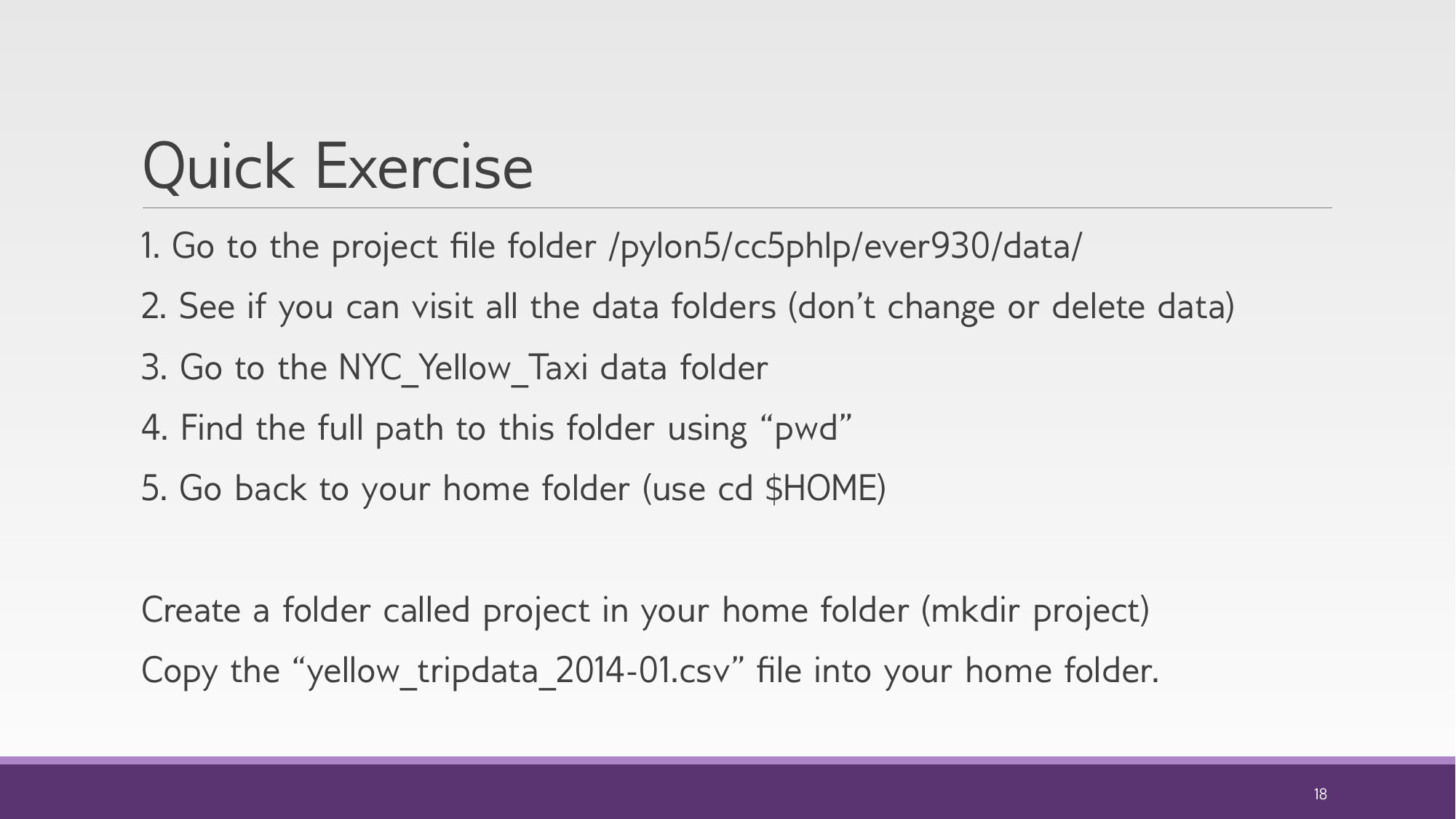

# Quick Exercise
1. Go to the project file folder /pylon5/cc5phlp/ever930/data/
2. See if you can visit all the data folders (don’t change or delete data)
3. Go to the NYC_Yellow_Taxi data folder
4. Find the full path to this folder using “pwd”
5. Go back to your home folder (use cd $HOME)

Create a folder called project in your home folder (mkdir project)
Copy the “yellow_tripdata_2014-01.csv” file into your home folder.
18